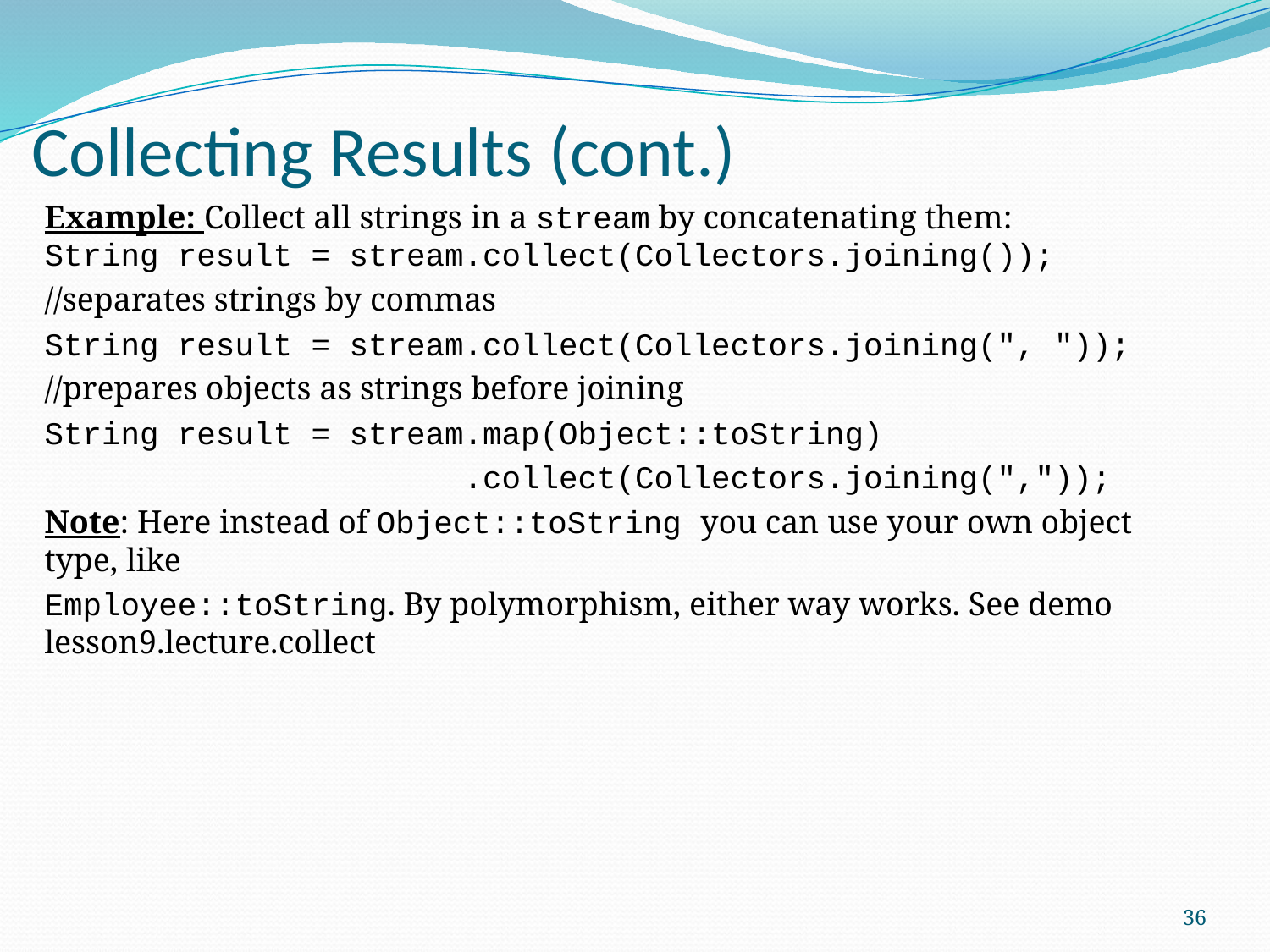

# Collecting Results (cont.)
Example: Collect all strings in a stream by concatenating them:
String result = stream.collect(Collectors.joining());
//separates strings by commas
String result = stream.collect(Collectors.joining(", "));
//prepares objects as strings before joining
String result = stream.map(Object::toString)
			  .collect(Collectors.joining(","));
Note: Here instead of Object::toString you can use your own object type, like
Employee::toString. By polymorphism, either way works. See demo lesson9.lecture.collect

36